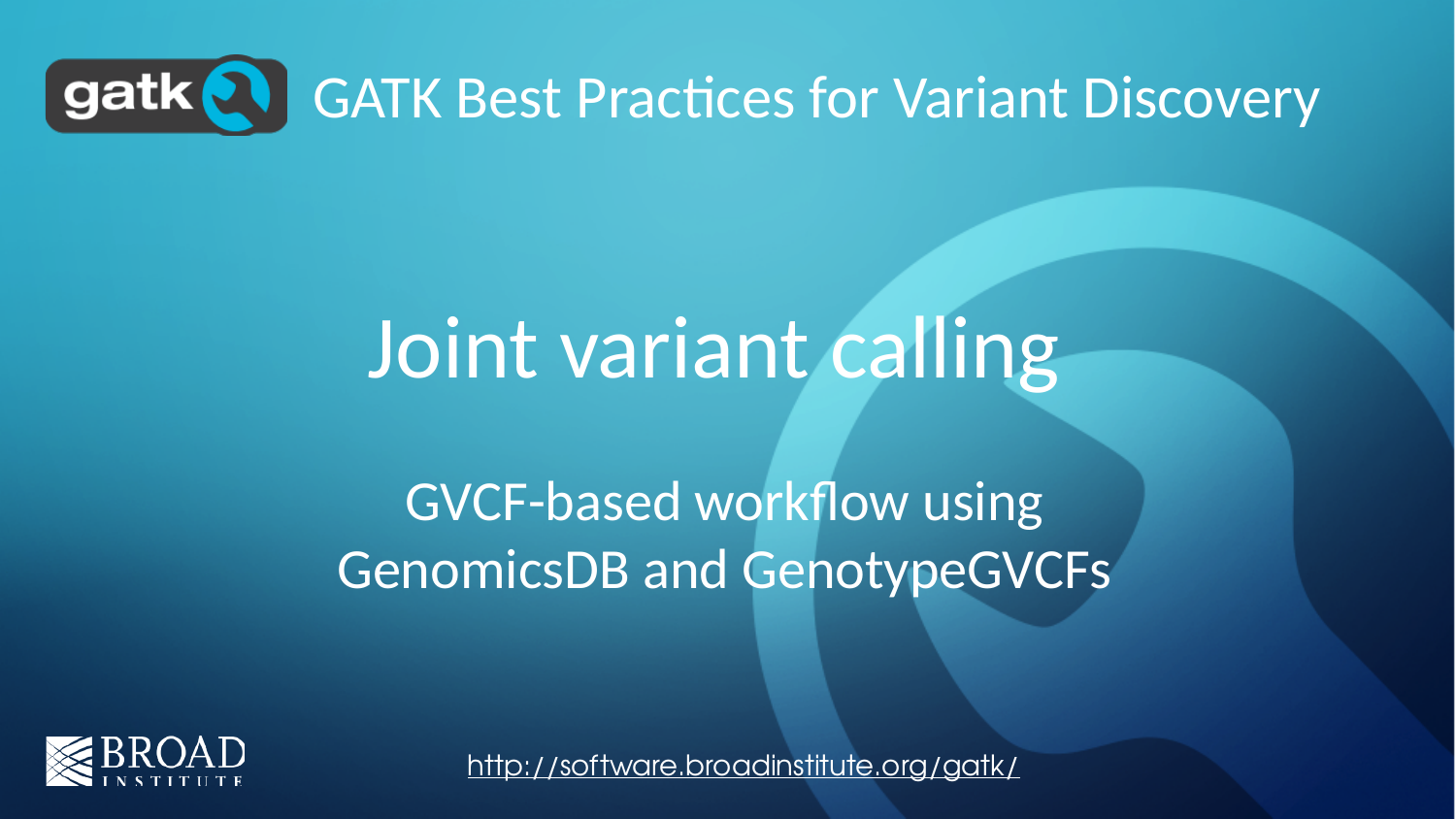

GATK Best Practices for Variant Discovery
# Joint variant calling
GVCF-based workflow using
GenomicsDB and GenotypeGVCFs